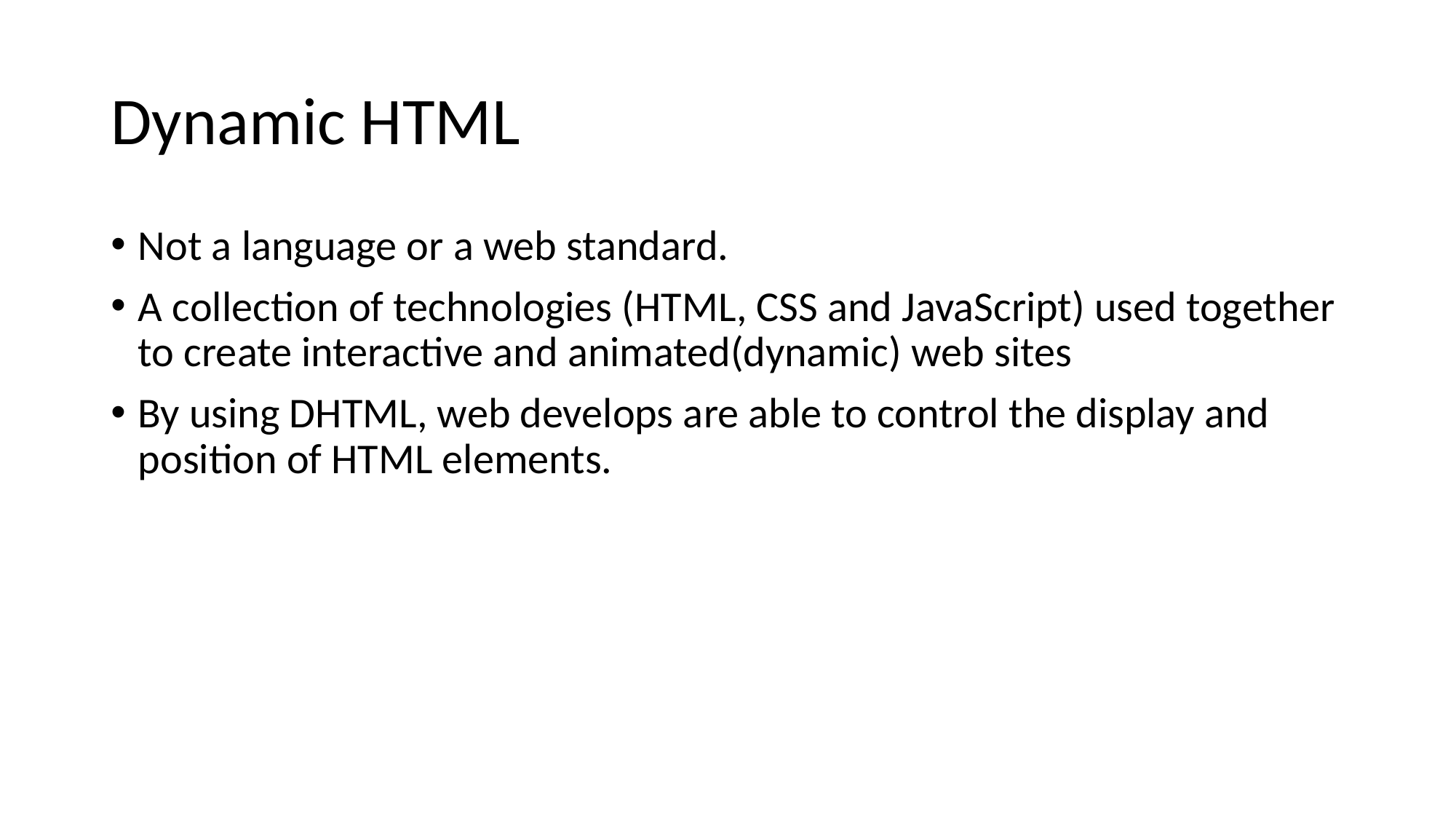

# Dynamic HTML
Not a language or a web standard.
A collection of technologies (HTML, CSS and JavaScript) used together to create interactive and animated(dynamic) web sites
By using DHTML, web develops are able to control the display and position of HTML elements.